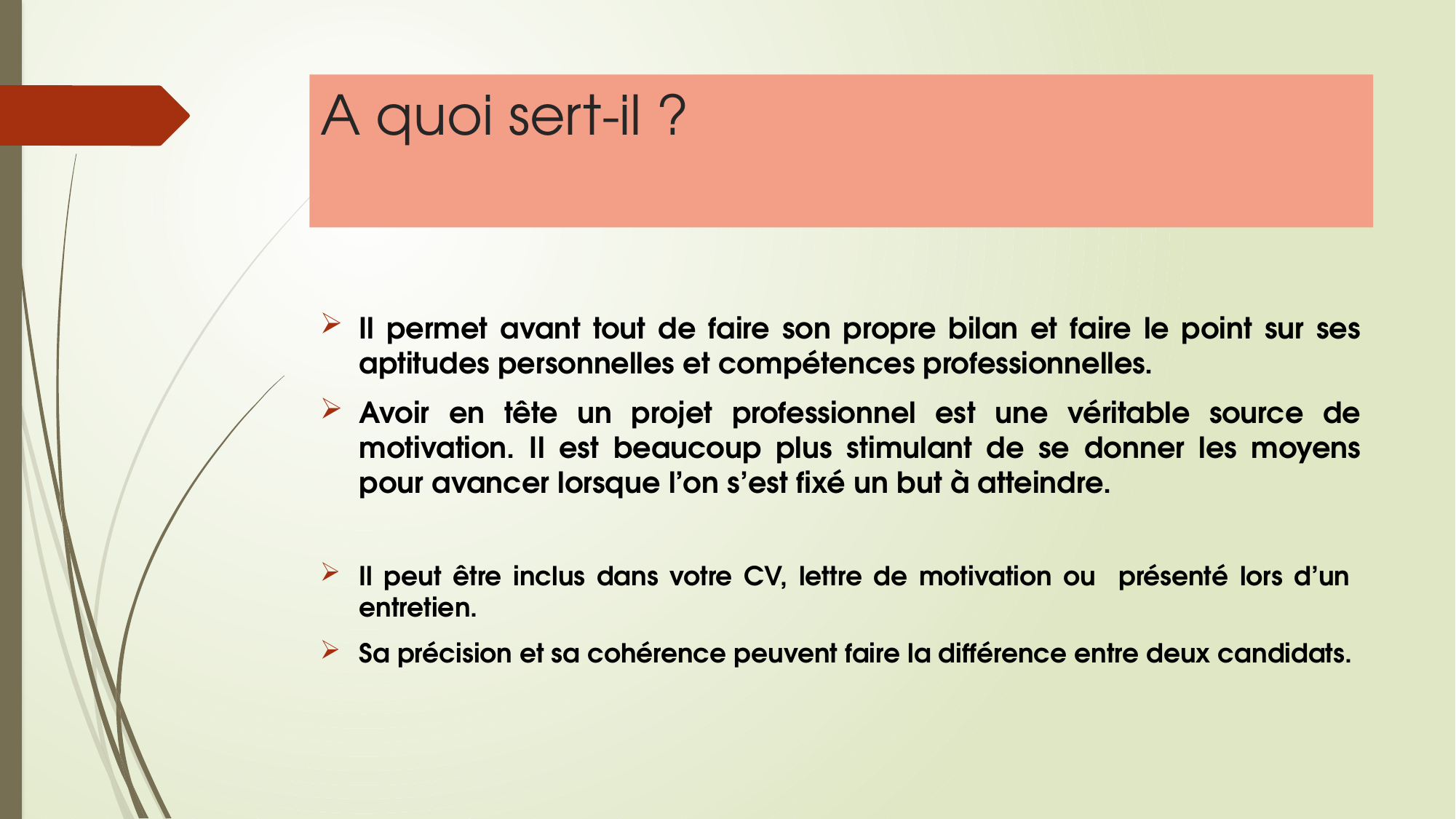

# A quoi sert-il ?

Il permet avant tout de faire son propre bilan et faire le point sur ses aptitudes personnelles et compétences professionnelles.
Avoir en tête un projet professionnel est une véritable source de motivation. Il est beaucoup plus stimulant de se donner les moyens pour avancer lorsque l’on s’est fixé un but à atteindre.

Il peut être inclus dans votre CV, lettre de motivation ou  présenté lors d’un  entretien.
Sa précision et sa cohérence peuvent faire la différence entre deux candidats.